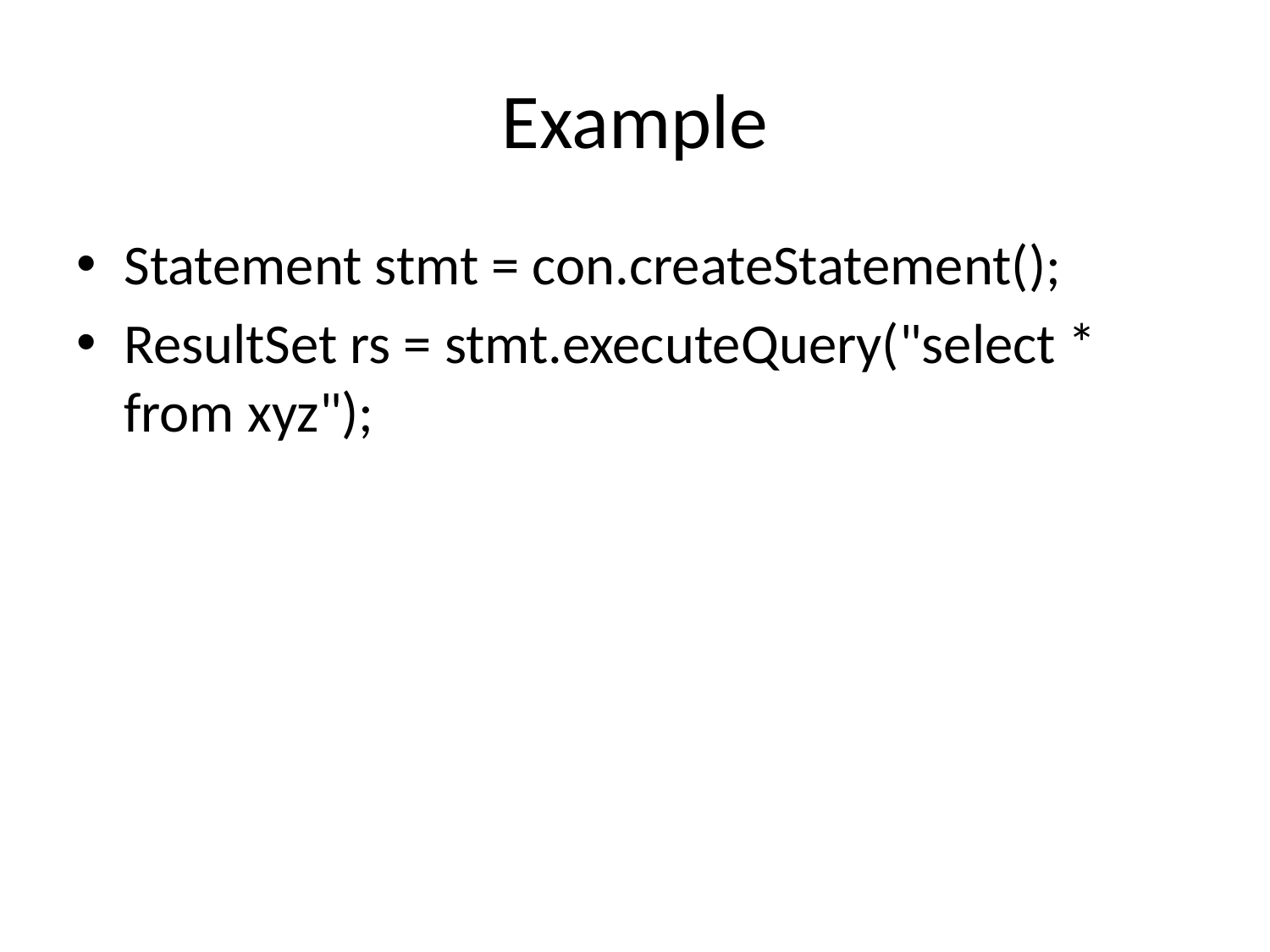

# Example
Statement stmt = con.createStatement();
ResultSet rs = stmt.executeQuery("select * from xyz");